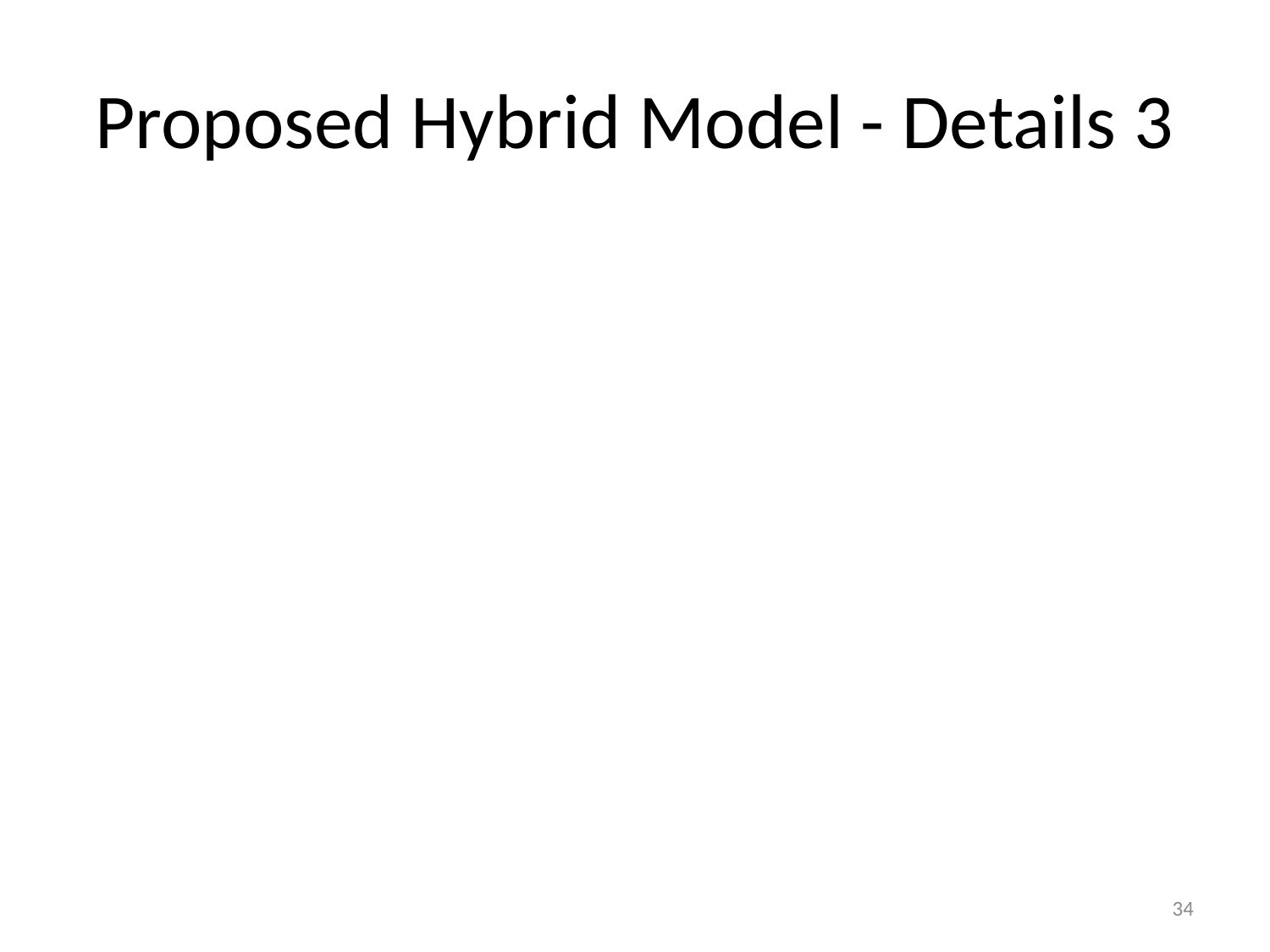

# Proposed Hybrid Model - Details 3

34